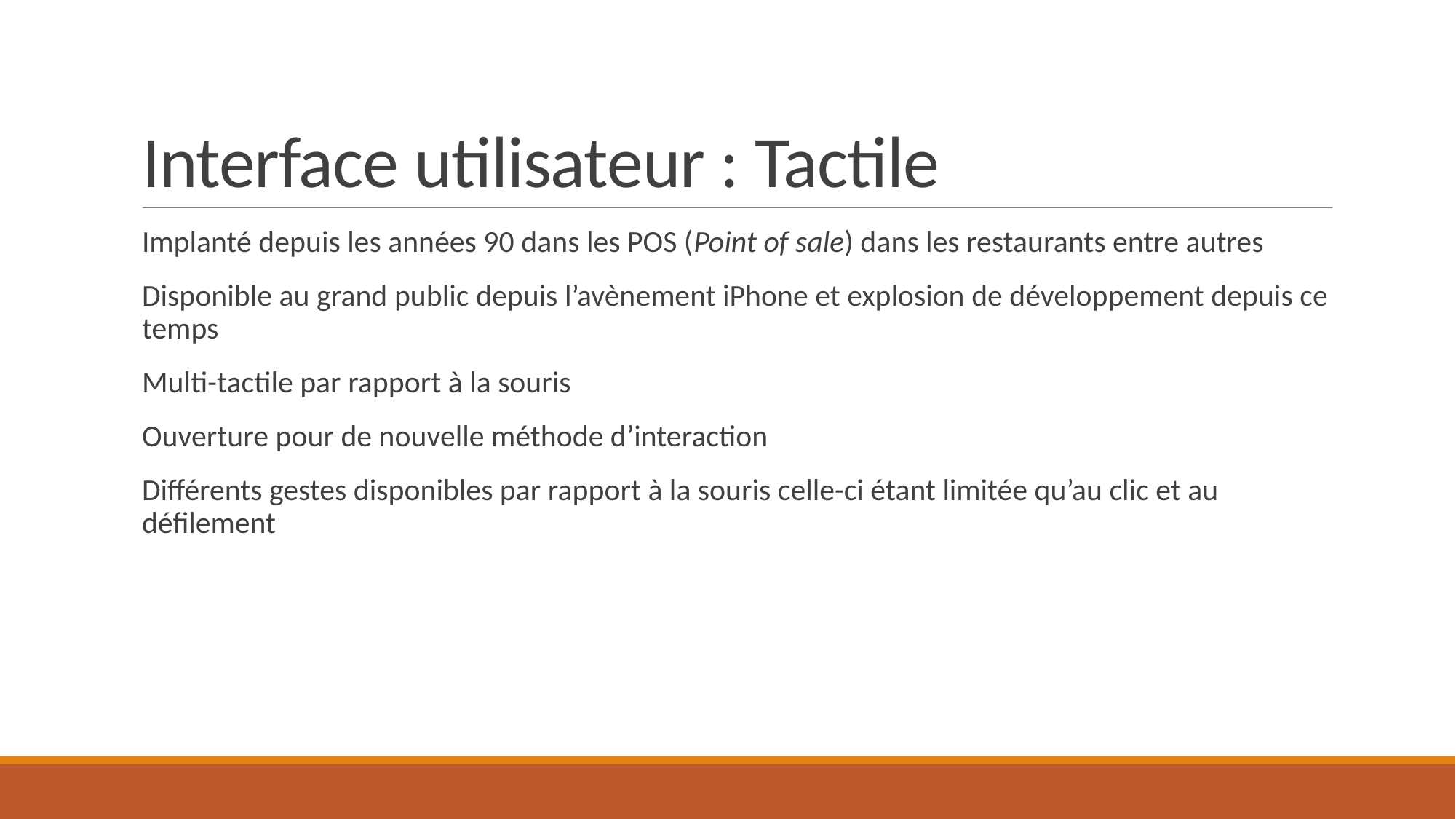

# Interface utilisateur : Tactile
Implanté depuis les années 90 dans les POS (Point of sale) dans les restaurants entre autres
Disponible au grand public depuis l’avènement iPhone et explosion de développement depuis ce temps
Multi-tactile par rapport à la souris
Ouverture pour de nouvelle méthode d’interaction
Différents gestes disponibles par rapport à la souris celle-ci étant limitée qu’au clic et au défilement